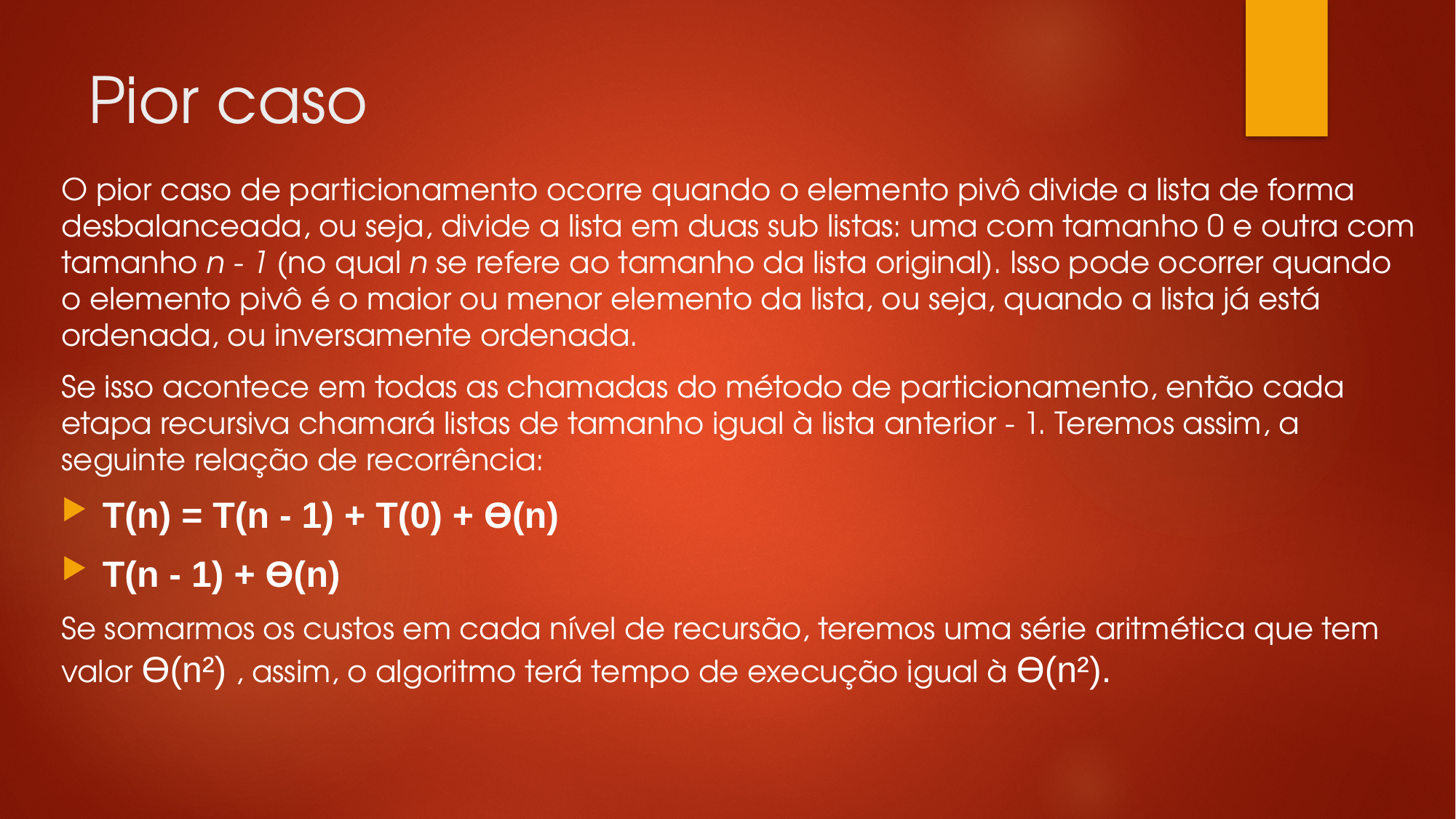

# Pior caso
O pior caso de particionamento ocorre quando o elemento pivô divide a lista de forma desbalanceada, ou seja, divide a lista em duas sub listas: uma com tamanho 0 e outra com tamanho n - 1 (no qual n se refere ao tamanho da lista original). Isso pode ocorrer quando o elemento pivô é o maior ou menor elemento da lista, ou seja, quando a lista já está ordenada, ou inversamente ordenada.
Se isso acontece em todas as chamadas do método de particionamento, então cada etapa recursiva chamará listas de tamanho igual à lista anterior - 1. Teremos assim, a seguinte relação de recorrência:
T(n) = T(n - 1) + T(0) + Ɵ(n)
T(n - 1) + Ɵ(n)
Se somarmos os custos em cada nível de recursão, teremos uma série aritmética que tem valor Ɵ(n²) , assim, o algoritmo terá tempo de execução igual à Ɵ(n²).